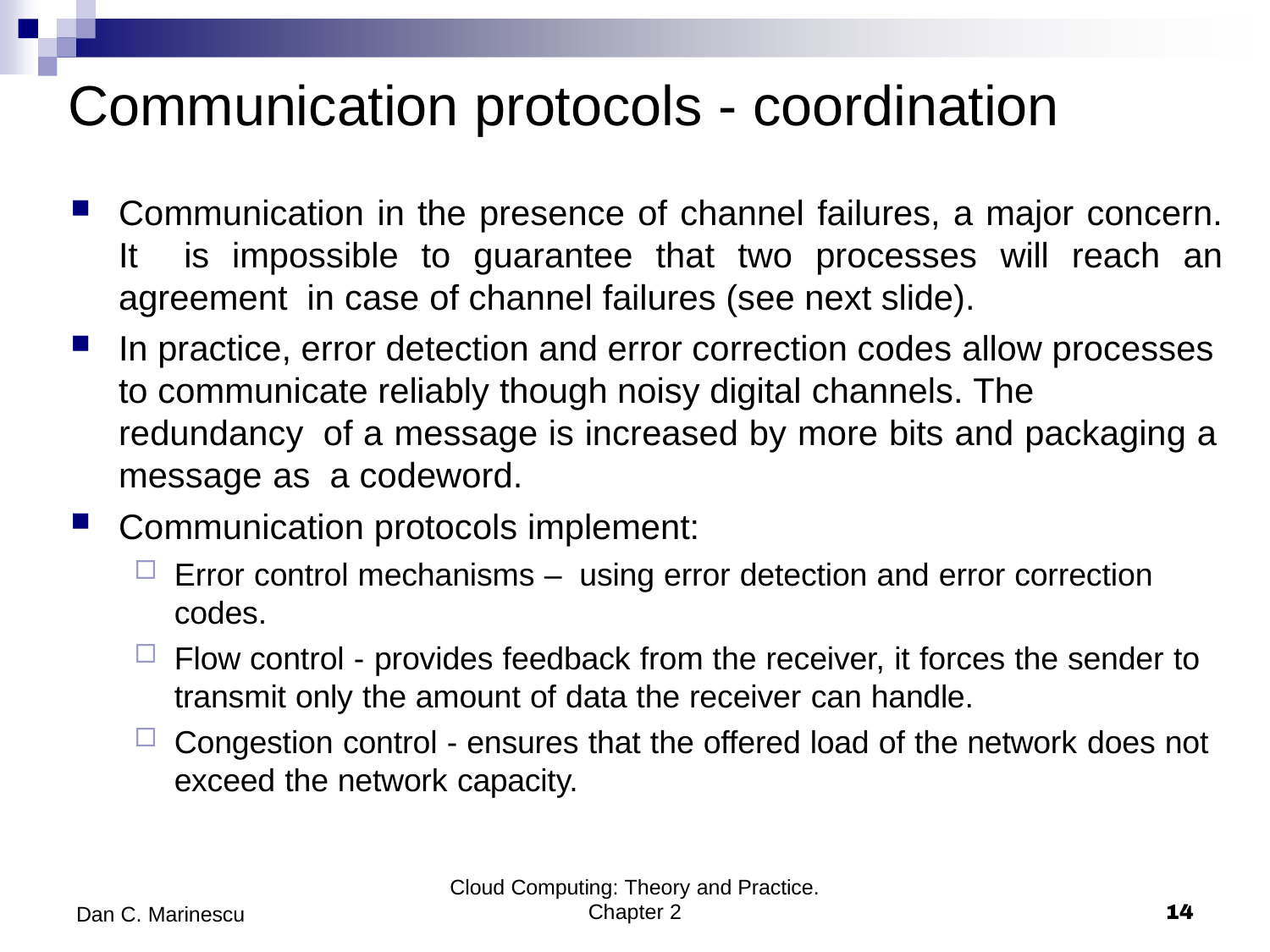

# Communication protocols - coordination
Communication in the presence of channel failures, a major concern. It  is impossible to guarantee that two processes will reach an agreement  in case of channel failures (see next slide).
In practice, error detection and error correction codes allow processes  to communicate reliably though noisy digital channels. The redundancy  of a message is increased by more bits and packaging a message as  a codeword.
Communication protocols implement:
Error control mechanisms – using error detection and error correction
codes.
Flow control - provides feedback from the receiver, it forces the sender to  transmit only the amount of data the receiver can handle.
Congestion control - ensures that the offered load of the network does not
exceed the network capacity.
Cloud Computing: Theory and Practice.
Chapter 2
14
Dan C. Marinescu